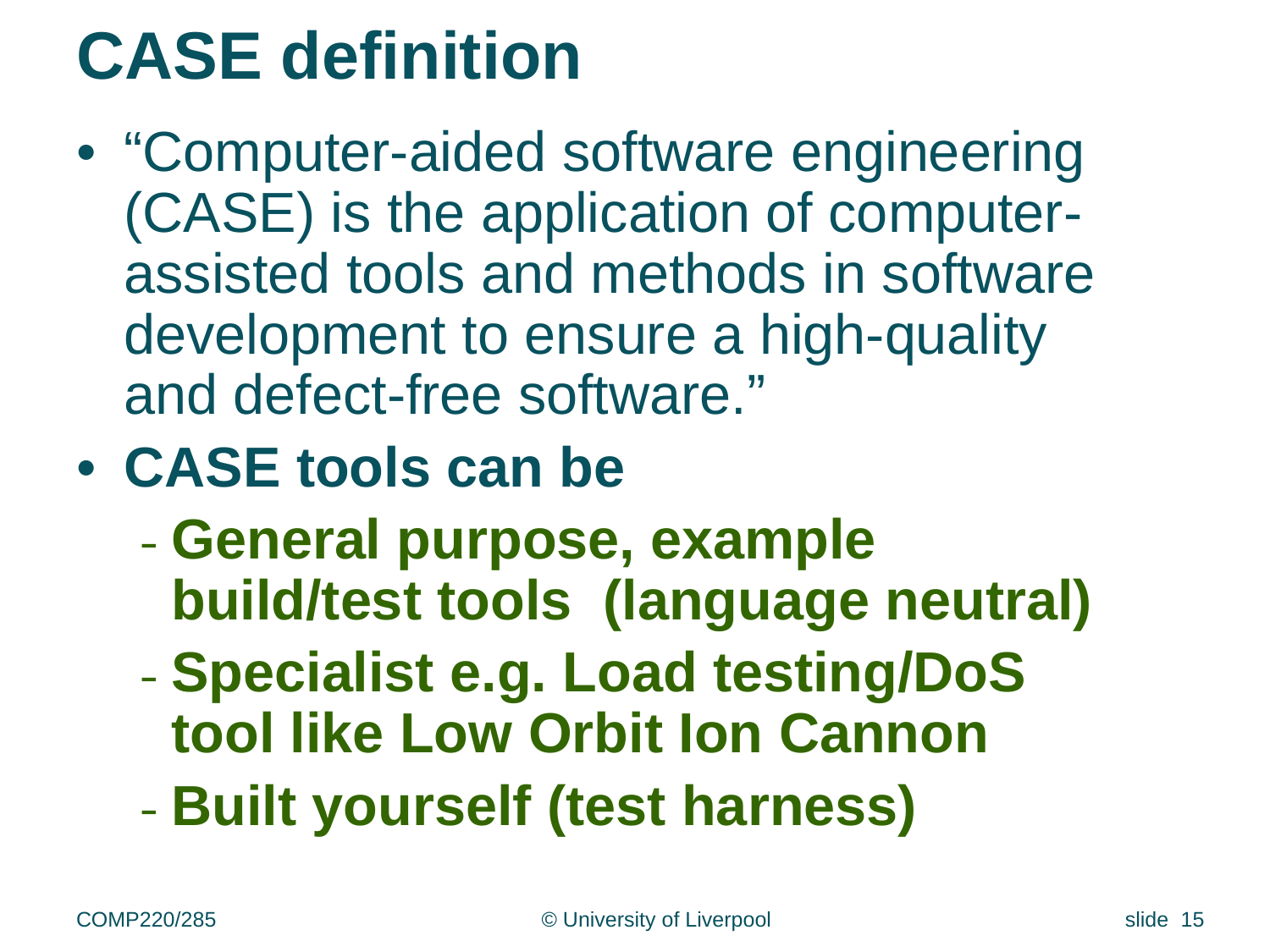

# CASE definition
“Computer-aided software engineering (CASE) is the application of computer-assisted tools and methods in software development to ensure a high-quality and defect-free software.”
CASE tools can be
General purpose, example build/test tools  (language neutral)
Specialist e.g. Load testing/DoS tool like Low Orbit Ion Cannon
Built yourself (test harness)

COMP220/285
© University of Liverpool
slide  15